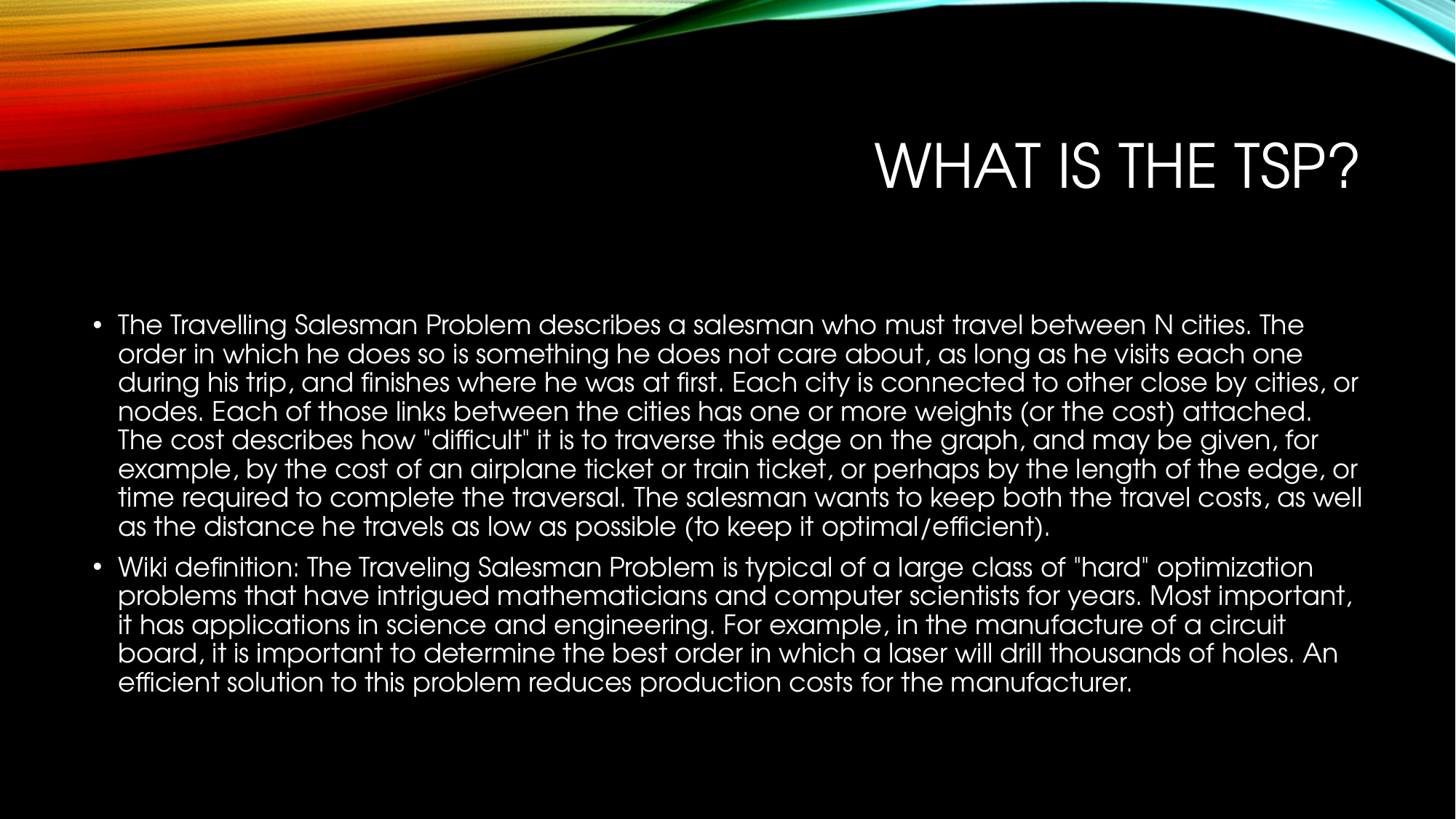

# What is the TSP?

The Travelling Salesman Problem describes a salesman who must travel between N cities. The order in which he does so is something he does not care about, as long as he visits each one during his trip, and finishes where he was at first. Each city is connected to other close by cities, or nodes. Each of those links between the cities has one or more weights (or the cost) attached. The cost describes how "difficult" it is to traverse this edge on the graph, and may be given, for example, by the cost of an airplane ticket or train ticket, or perhaps by the length of the edge, or time required to complete the traversal. The salesman wants to keep both the travel costs, as well as the distance he travels as low as possible (to keep it optimal/efficient).
Wiki definition: The Traveling Salesman Problem is typical of a large class of "hard" optimization problems that have intrigued mathematicians and computer scientists for years. Most important, it has applications in science and engineering. For example, in the manufacture of a circuit board, it is important to determine the best order in which a laser will drill thousands of holes. An efficient solution to this problem reduces production costs for the manufacturer.